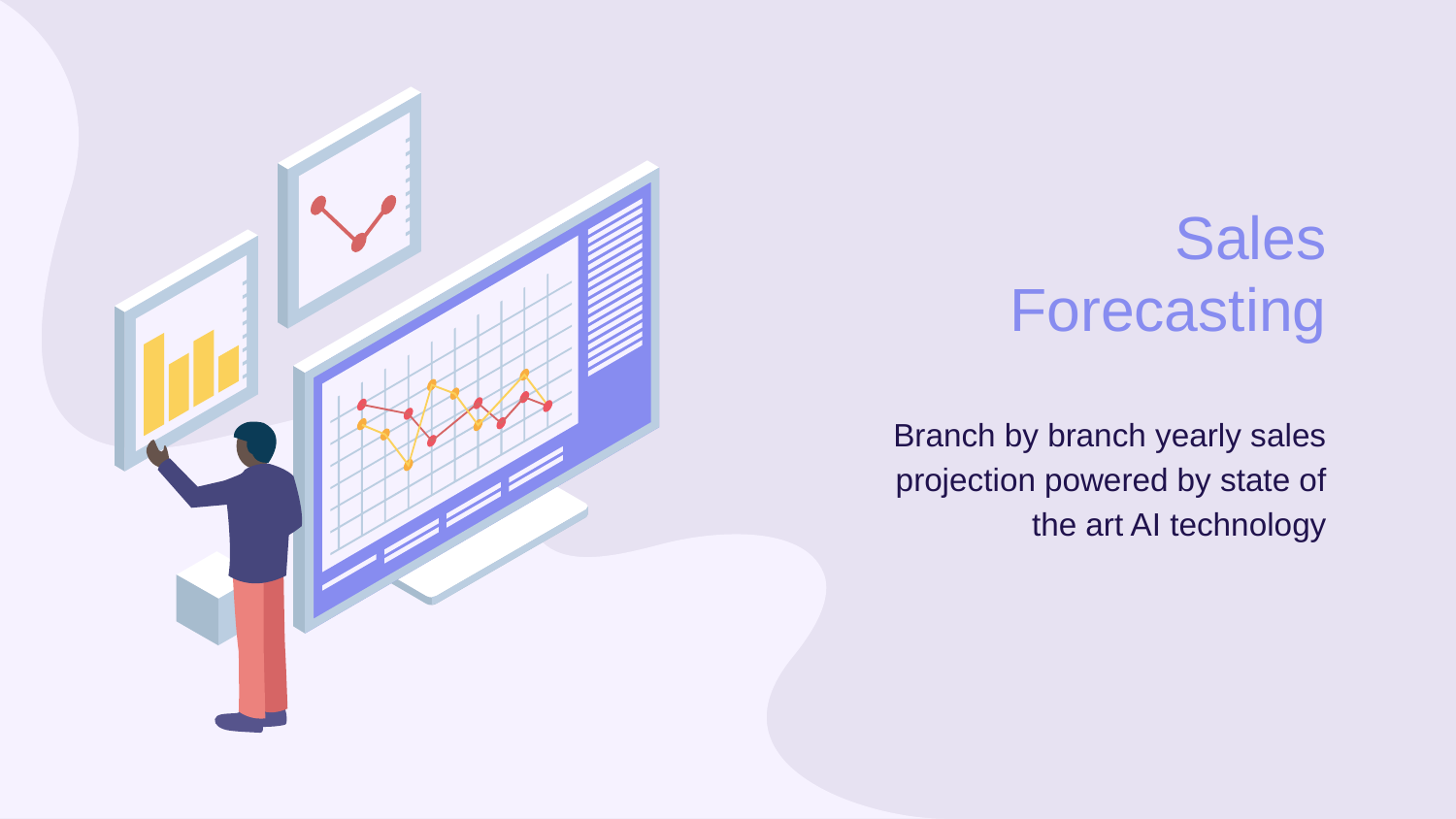

# Sales Forecasting
Branch by branch yearly sales projection powered by state of the art AI technology